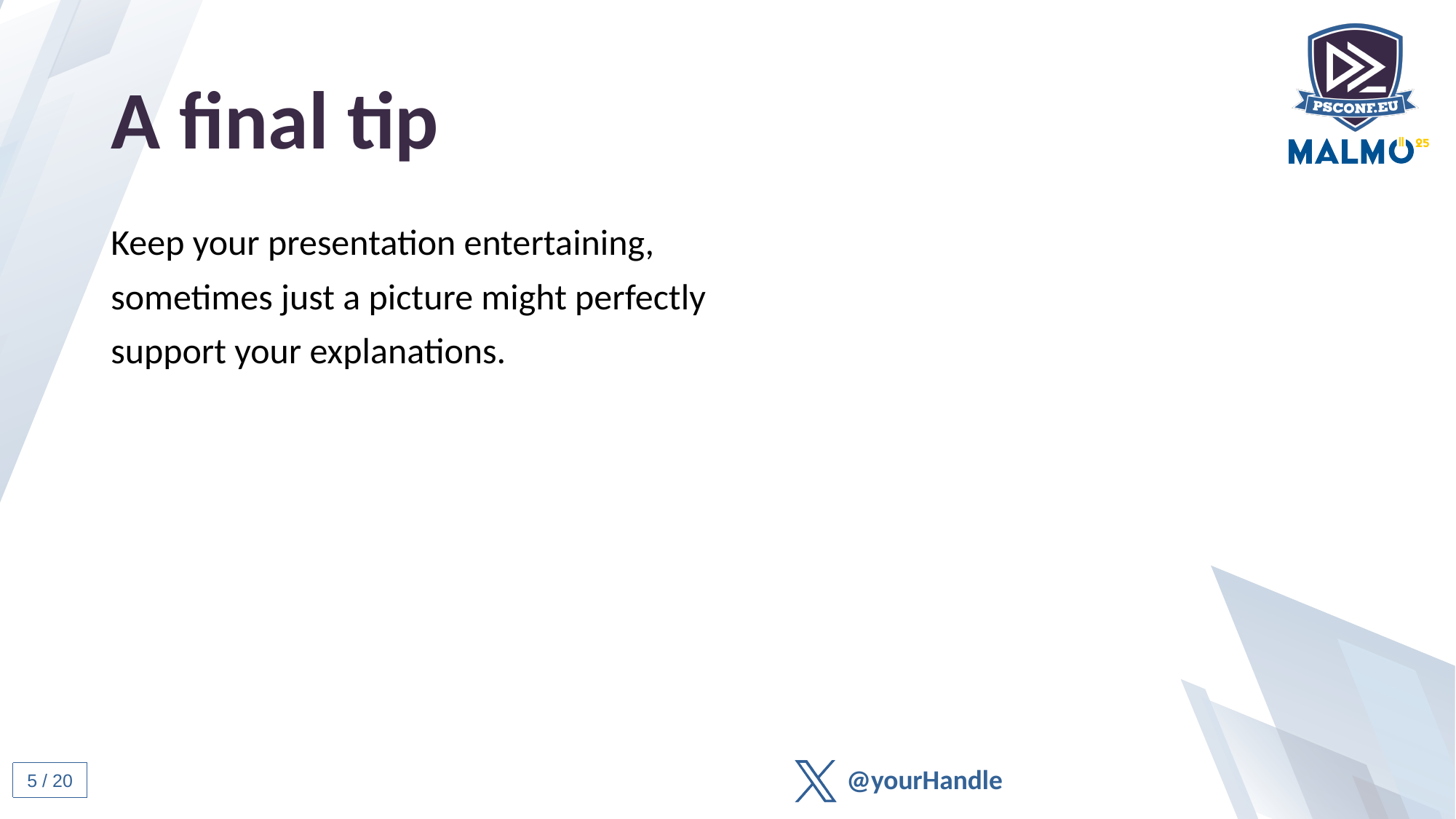

# A final tip
Keep your presentation entertaining,
sometimes just a picture might perfectly
support your explanations.
5 / 20